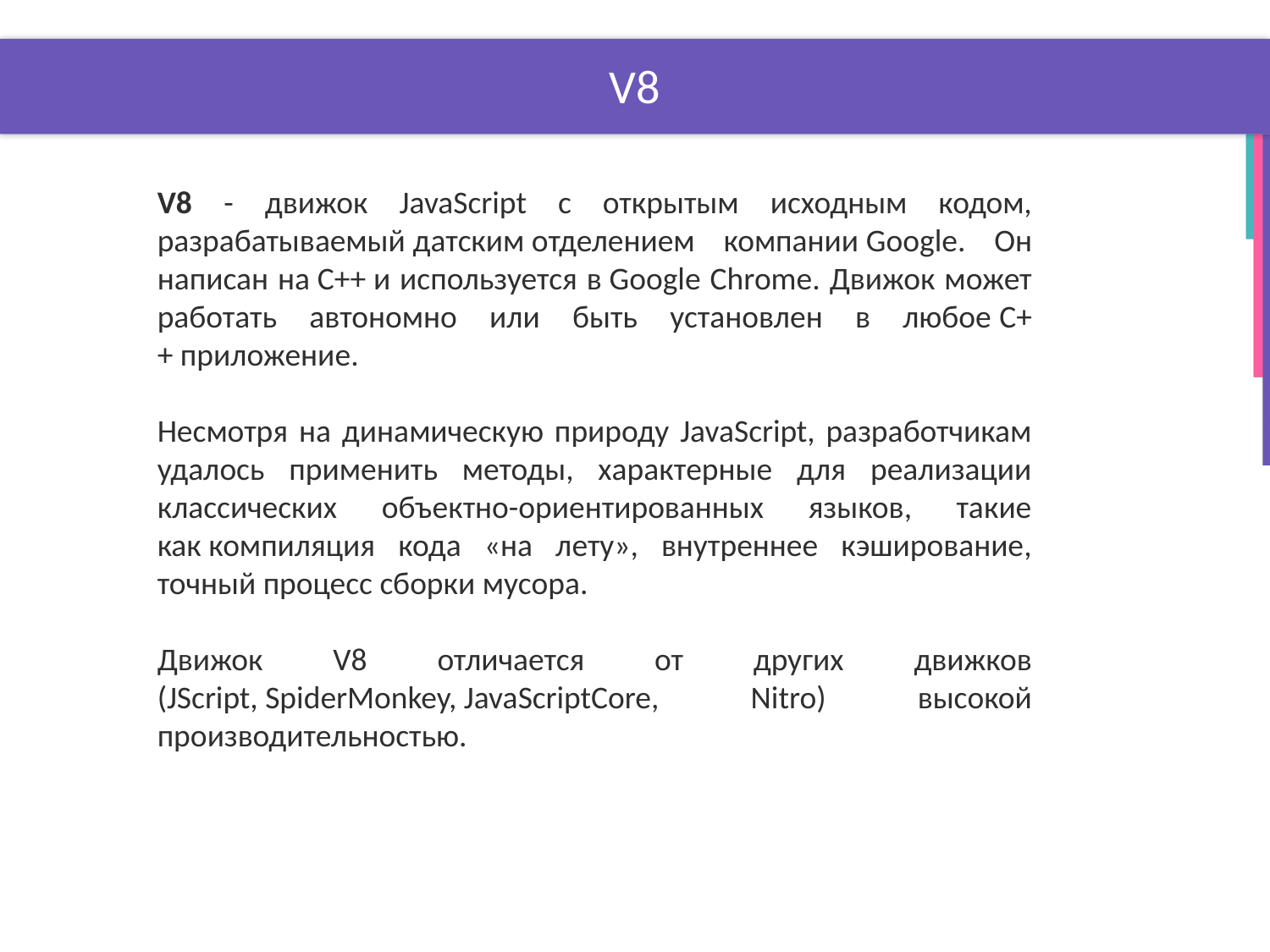

# V8
V8 - движок JavaScript с открытым исходным кодом, разрабатываемый датским отделением компании Google. Он написан на C++ и используется в Google Chrome. Движок может работать автономно или быть установлен в любое C++ приложение.

Несмотря на динамическую природу JavaScript, разработчикам удалось применить методы, характерные для реализации классических объектно-ориентированных языков, такие как компиляция кода «на лету», внутреннее кэширование, точный процесс сборки мусора.

Движок V8 отличается от других движков (JScript, SpiderMonkey, JavaScriptCore, Nitro) высокой производительностью.